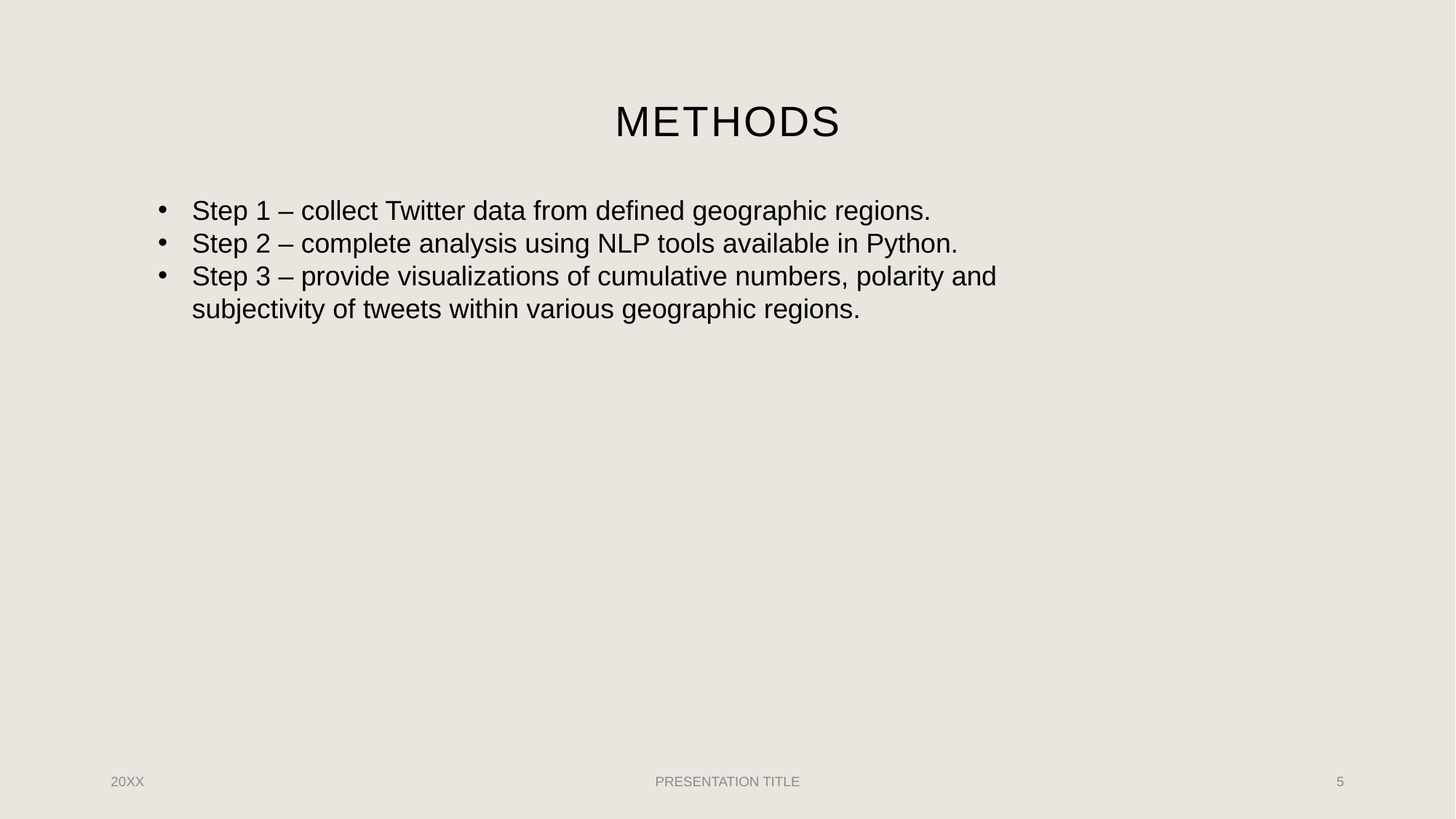

# Methods
Step 1 – collect Twitter data from defined geographic regions.
Step 2 – complete analysis using NLP tools available in Python.
Step 3 – provide visualizations of cumulative numbers, polarity and subjectivity of tweets within various geographic regions.
20XX
PRESENTATION TITLE
5